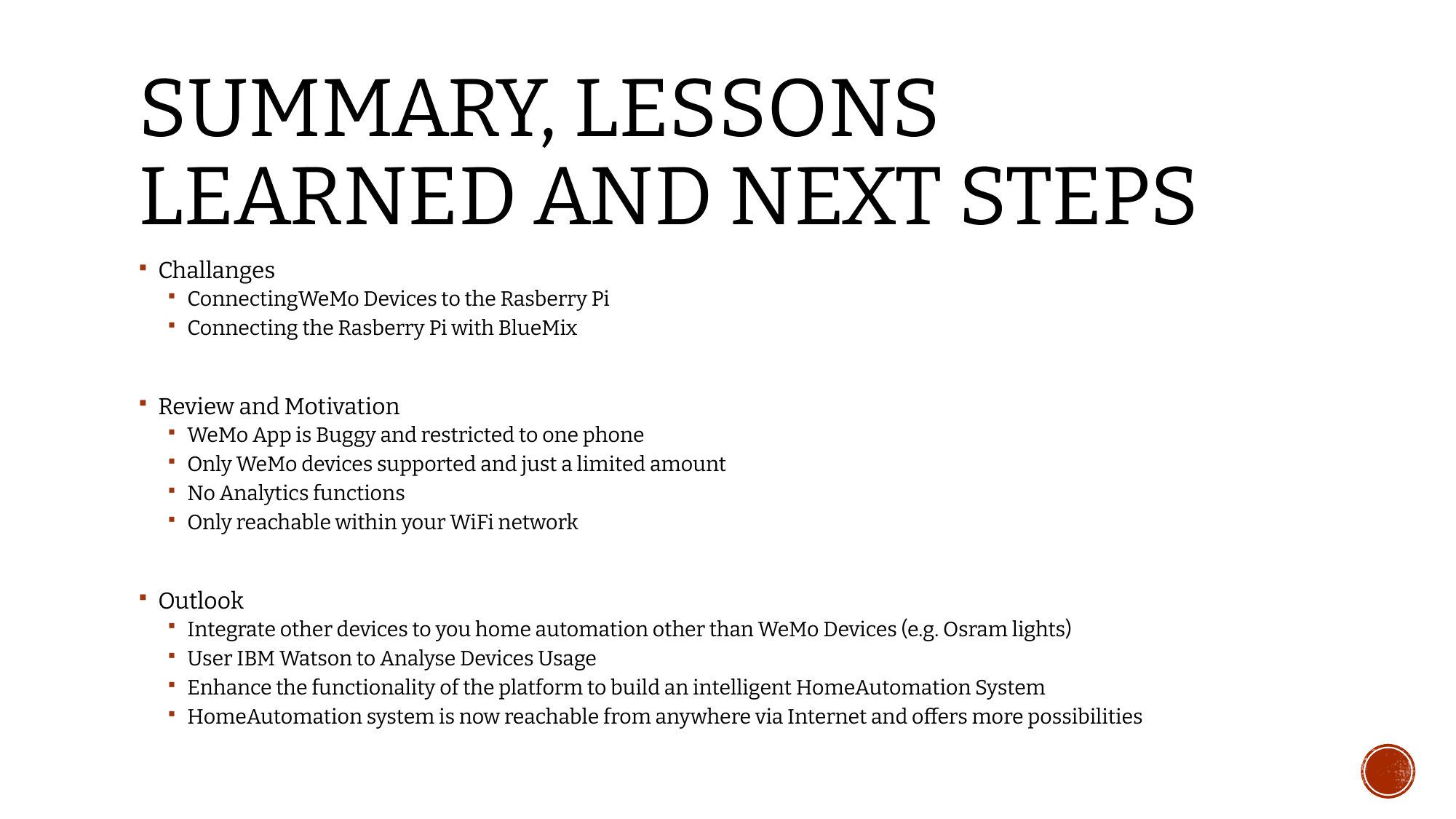

# Summary, Lessons Learned and Next Steps
Challanges
ConnectingWeMo Devices to the Rasberry Pi
Connecting the Rasberry Pi with BlueMix

Review and Motivation
WeMo App is Buggy and restricted to one phone
Only WeMo devices supported and just a limited amount
No Analytics functions
Only reachable within your WiFi network

Outlook
Integrate other devices to you home automation other than WeMo Devices (e.g. Osram lights)
User IBM Watson to Analyse Devices Usage
Enhance the functionality of the platform to build an intelligent HomeAutomation System
HomeAutomation system is now reachable from anywhere via Internet and offers more possibilities